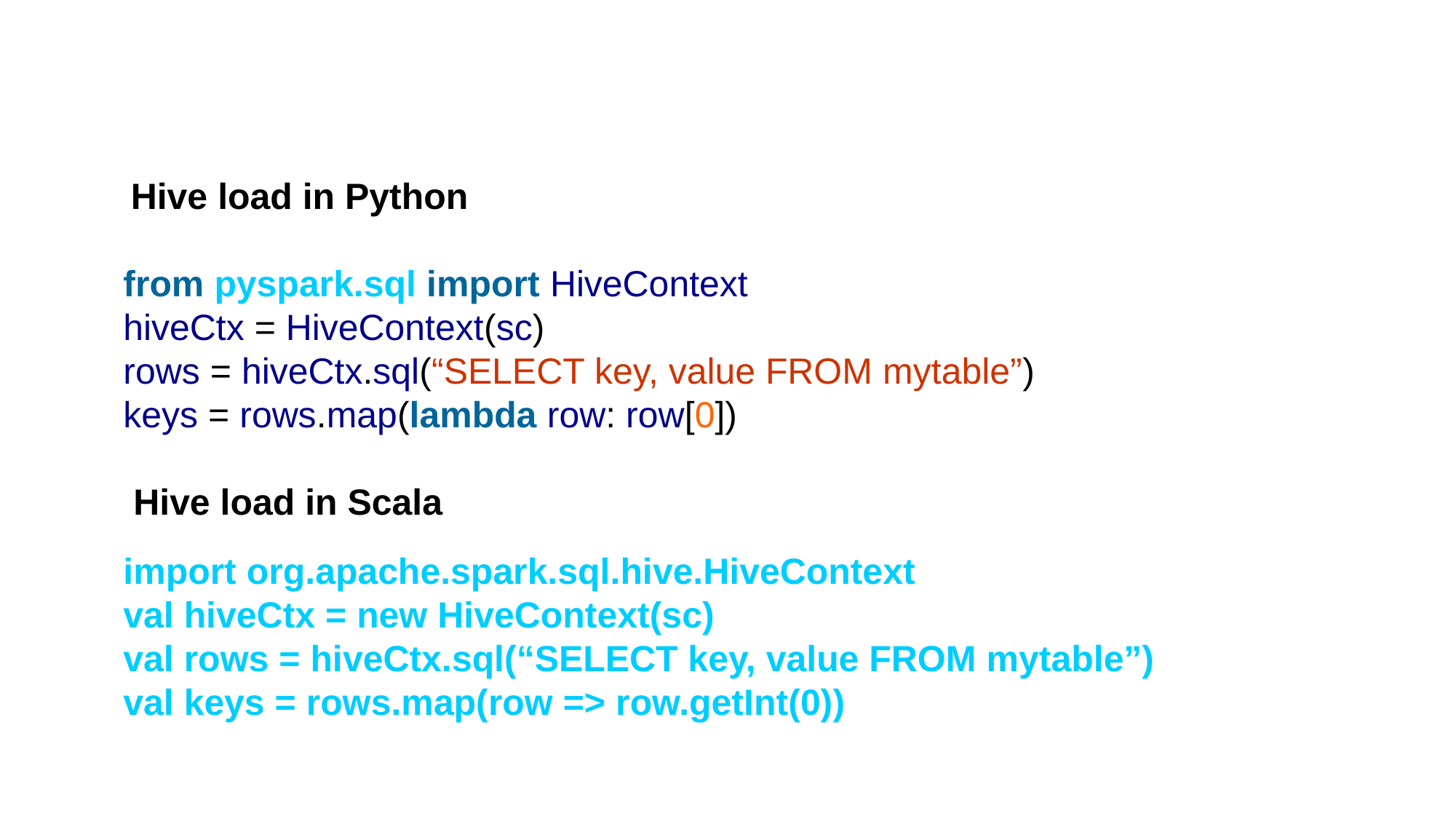

Hive load in Python

from pyspark.sql import HiveContext
hiveCtx = HiveContext(sc)
rows = hiveCtx.sql(“SELECT key, value FROM mytable”)
keys = rows.map(lambda row: row[0])

 Hive load in Scala

import org.apache.spark.sql.hive.HiveContext
val hiveCtx = new HiveContext(sc)
val rows = hiveCtx.sql(“SELECT key, value FROM mytable”)
val keys = rows.map(row => row.getInt(0))